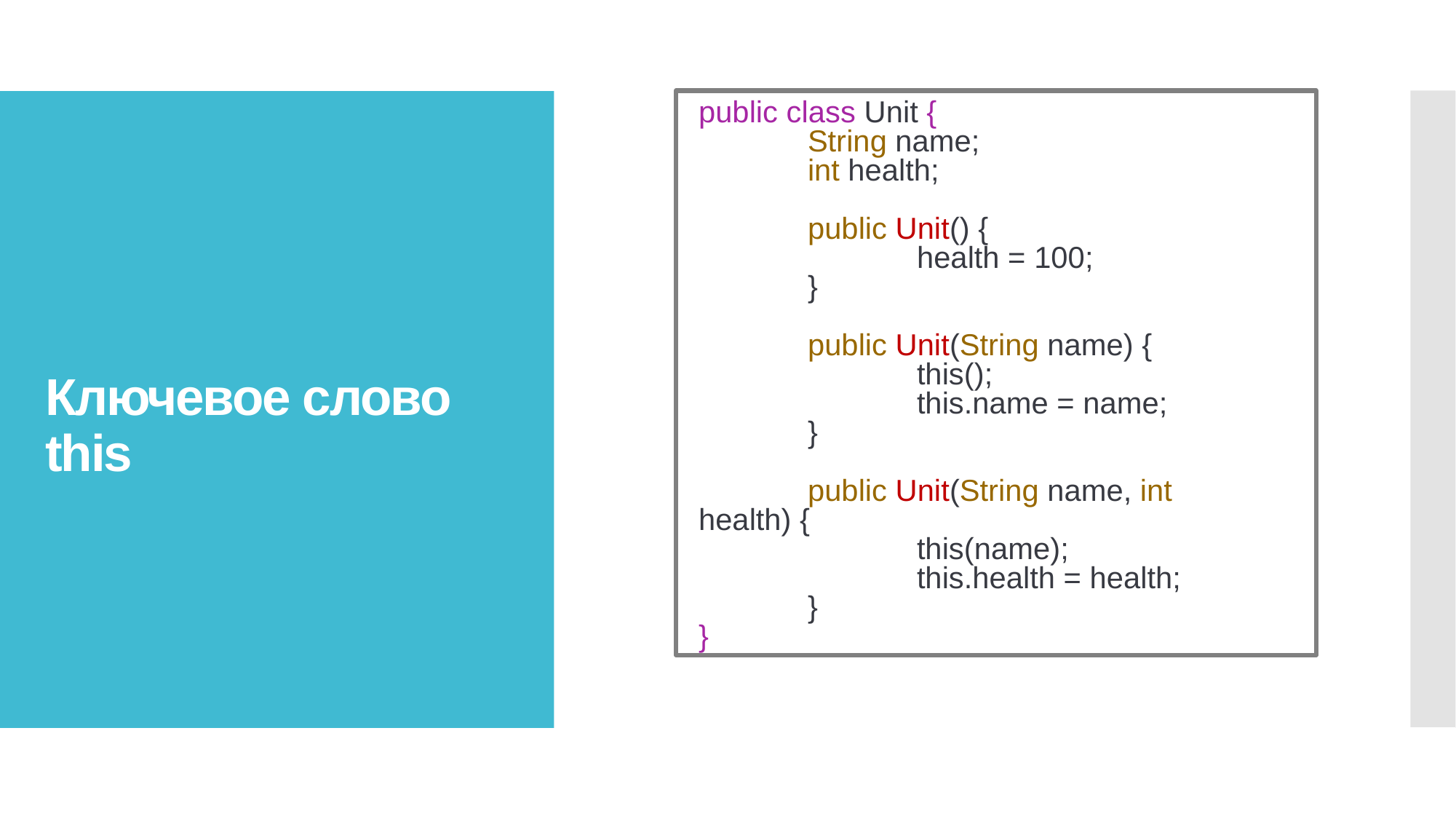

public class Unit {
	String name;
	int health;

	public Unit() {
		health = 100;
	}

	public Unit(String name) {
		this();
		this.name = name;
	}

	public Unit(String name, int health) {
		this(name);
		this.health = health;
	}
}

# Ключевое слово this